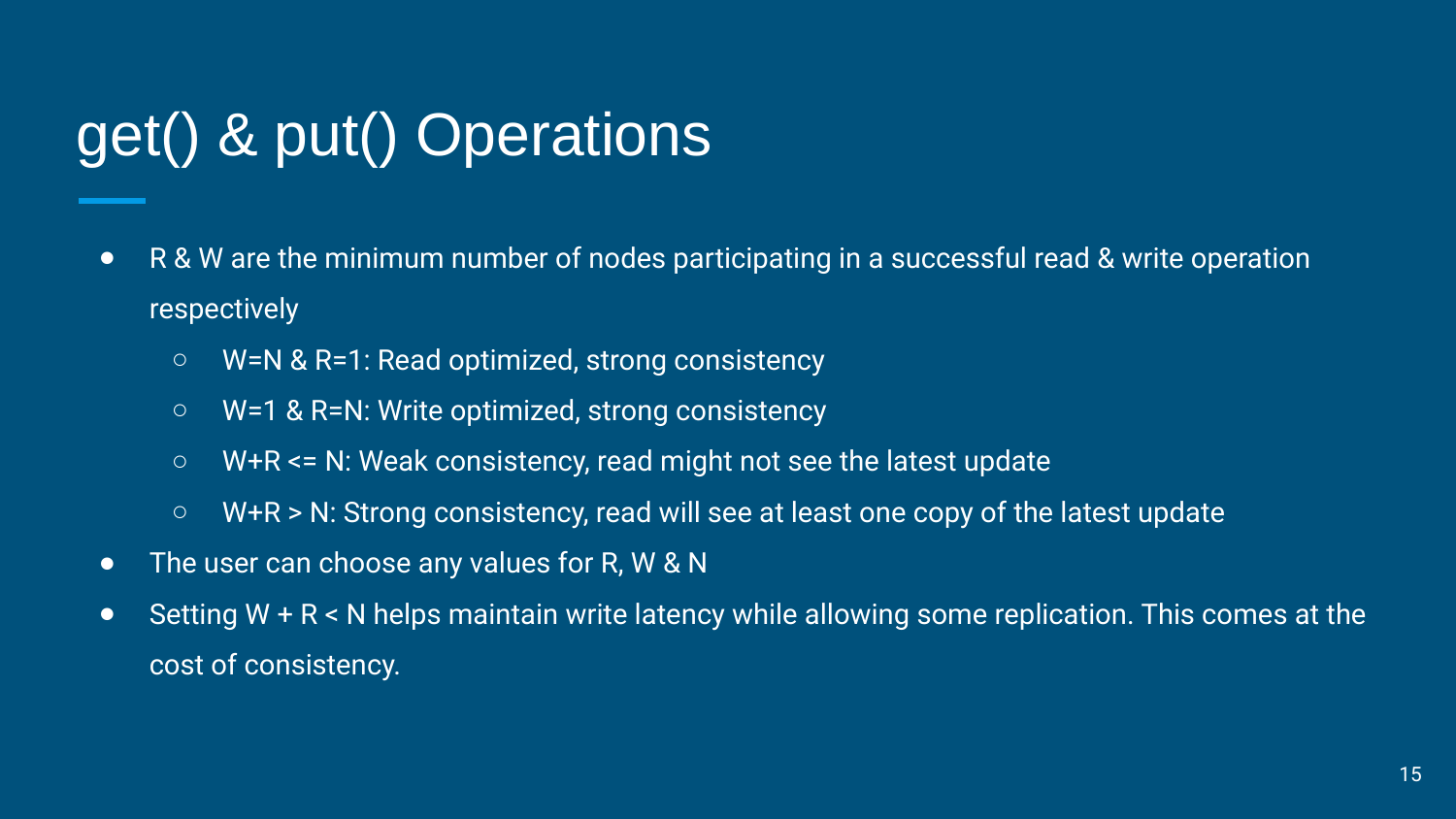

# get() & put() Operations
R & W are the minimum number of nodes participating in a successful read & write operation respectively
W=N & R=1: Read optimized, strong consistency
W=1 & R=N: Write optimized, strong consistency
W+R <= N: Weak consistency, read might not see the latest update
W+R > N: Strong consistency, read will see at least one copy of the latest update
The user can choose any values for R, W & N
Setting W + R < N helps maintain write latency while allowing some replication. This comes at the cost of consistency.
15